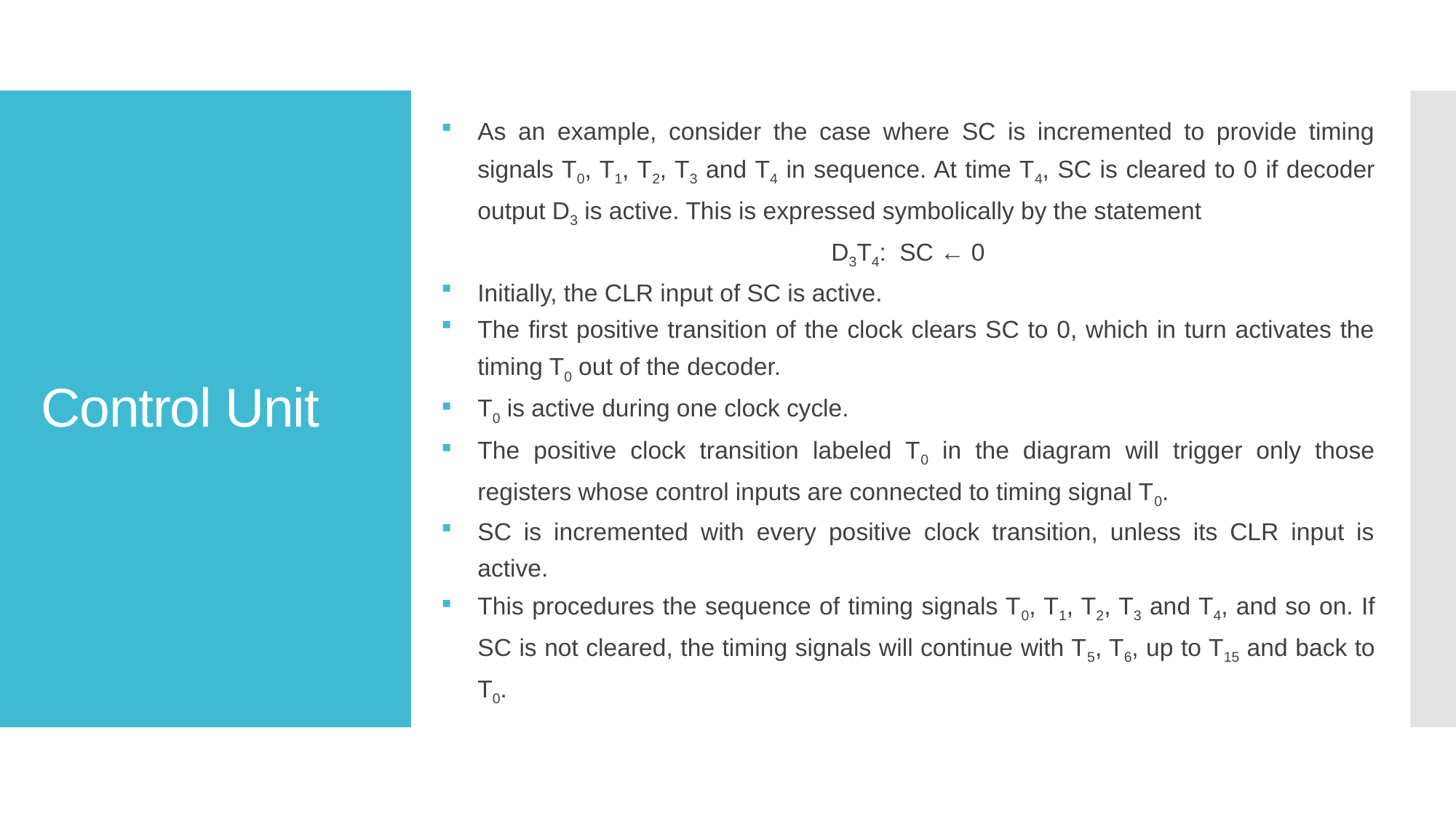

As an example, consider the case where SC is incremented to provide timing signals T0, T1, T2, T3 and T4 in sequence. At time T4, SC is cleared to 0 if decoder output D3 is active. This is expressed symbolically by the statement
D3T4:  SC ← 0
Initially, the CLR input of SC is active.
The first positive transition of the clock clears SC to 0, which in turn activates the timing T0 out of the decoder.
T0 is active during one clock cycle.
The positive clock transition labeled T0 in the diagram will trigger only those registers whose control inputs are connected to timing signal T0.
SC is incremented with every positive clock transition, unless its CLR input is active.
This procedures the sequence of timing signals T0, T1, T2, T3 and T4, and so on. If SC is not cleared, the timing signals will continue with T5, T6, up to T15 and back to T0.
# Control Unit